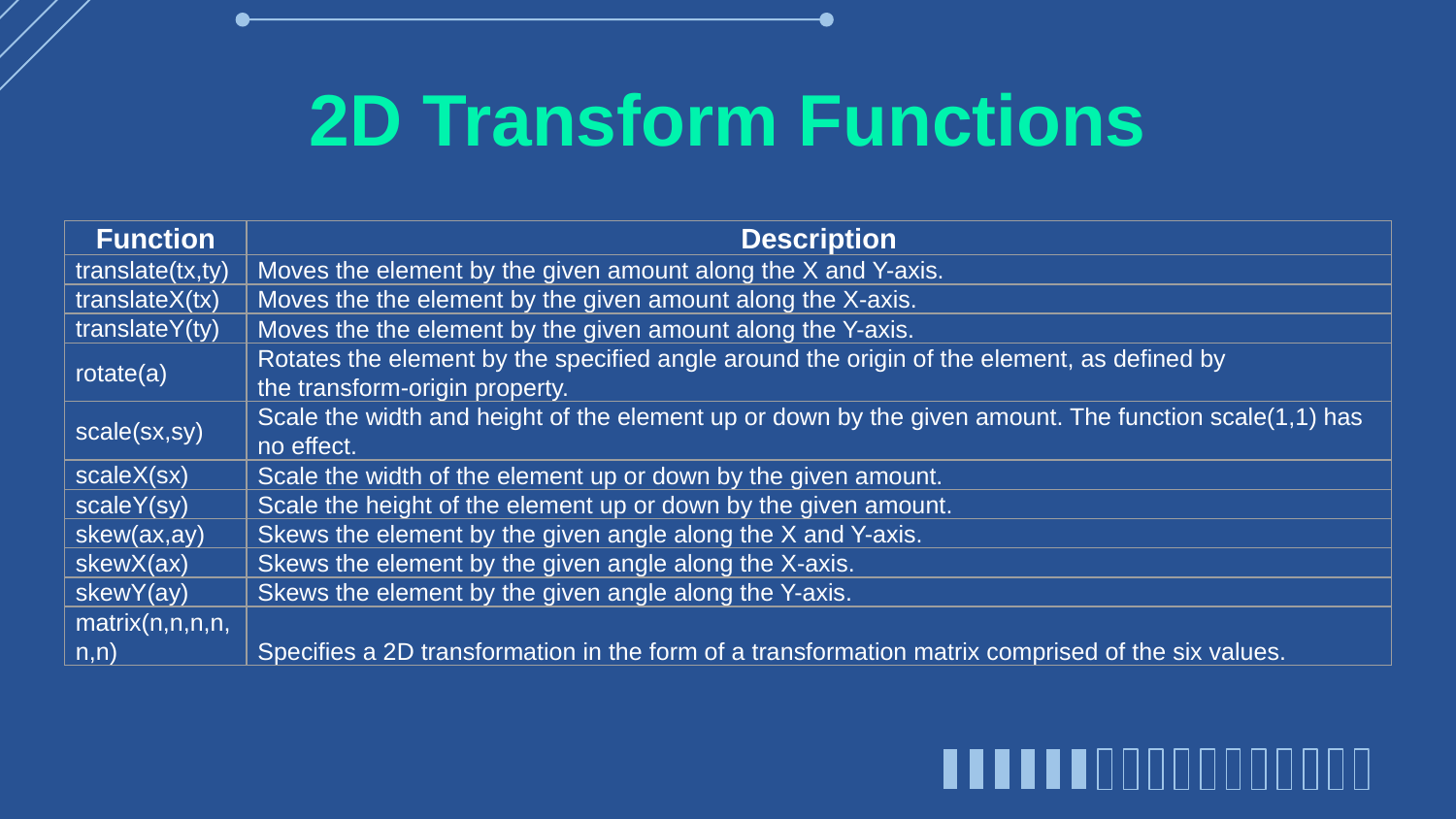

# 2D Transform Functions
| Function | Description |
| --- | --- |
| translate(tx,ty) | Moves the element by the given amount along the X and Y-axis. |
| translateX(tx) | Moves the the element by the given amount along the X-axis. |
| translateY(ty) | Moves the the element by the given amount along the Y-axis. |
| rotate(a) | Rotates the element by the specified angle around the origin of the element, as defined by the transform-origin property. |
| scale(sx,sy) | Scale the width and height of the element up or down by the given amount. The function scale(1,1) has no effect. |
| scaleX(sx) | Scale the width of the element up or down by the given amount. |
| scaleY(sy) | Scale the height of the element up or down by the given amount. |
| skew(ax,ay) | Skews the element by the given angle along the X and Y-axis. |
| skewX(ax) | Skews the element by the given angle along the X-axis. |
| skewY(ay) | Skews the element by the given angle along the Y-axis. |
| matrix(n,n,n,n,n,n) | Specifies a 2D transformation in the form of a transformation matrix comprised of the six values. |